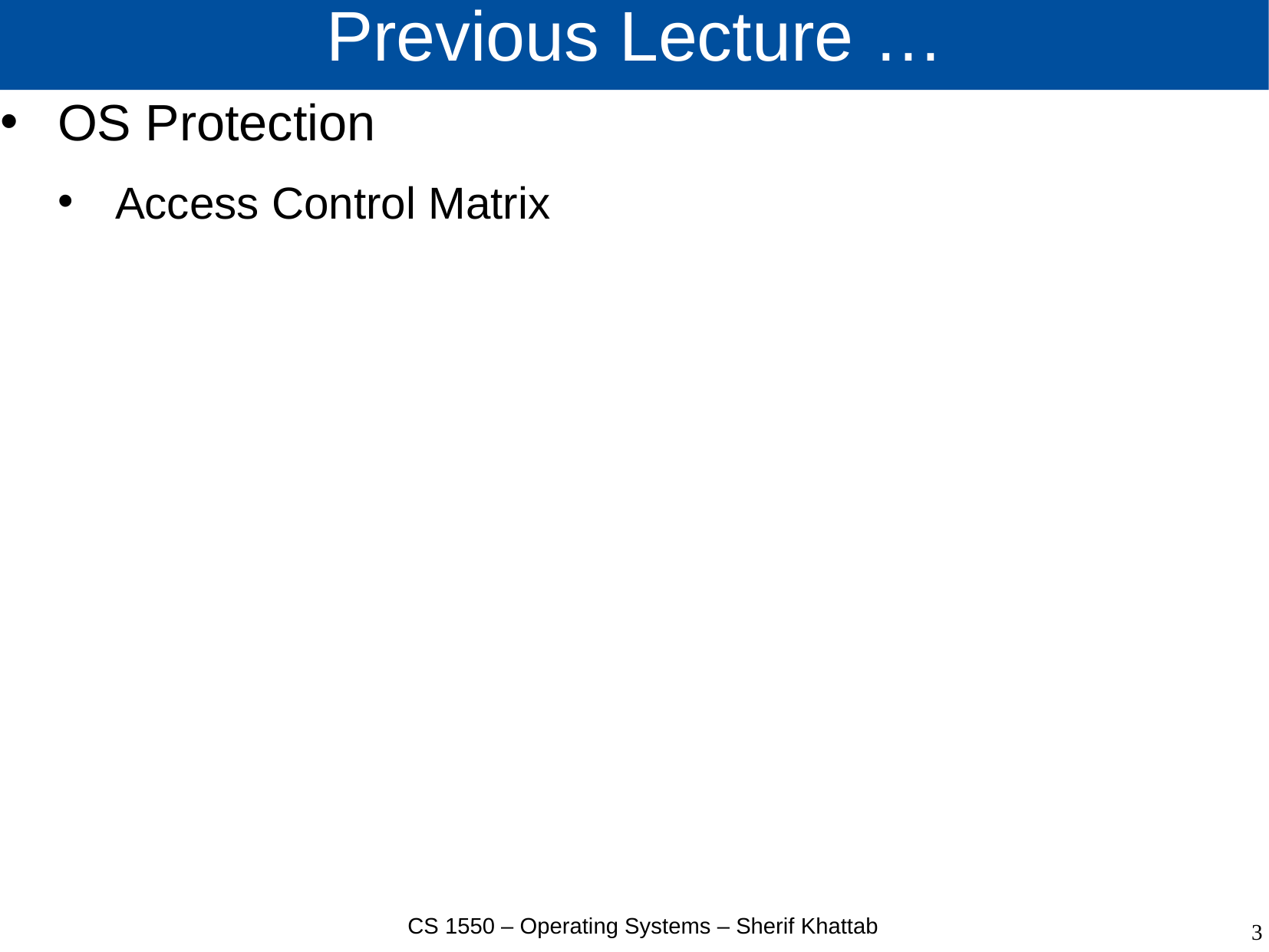

# Previous Lecture …
OS Protection
Access Control Matrix
CS 1550 – Operating Systems – Sherif Khattab
3